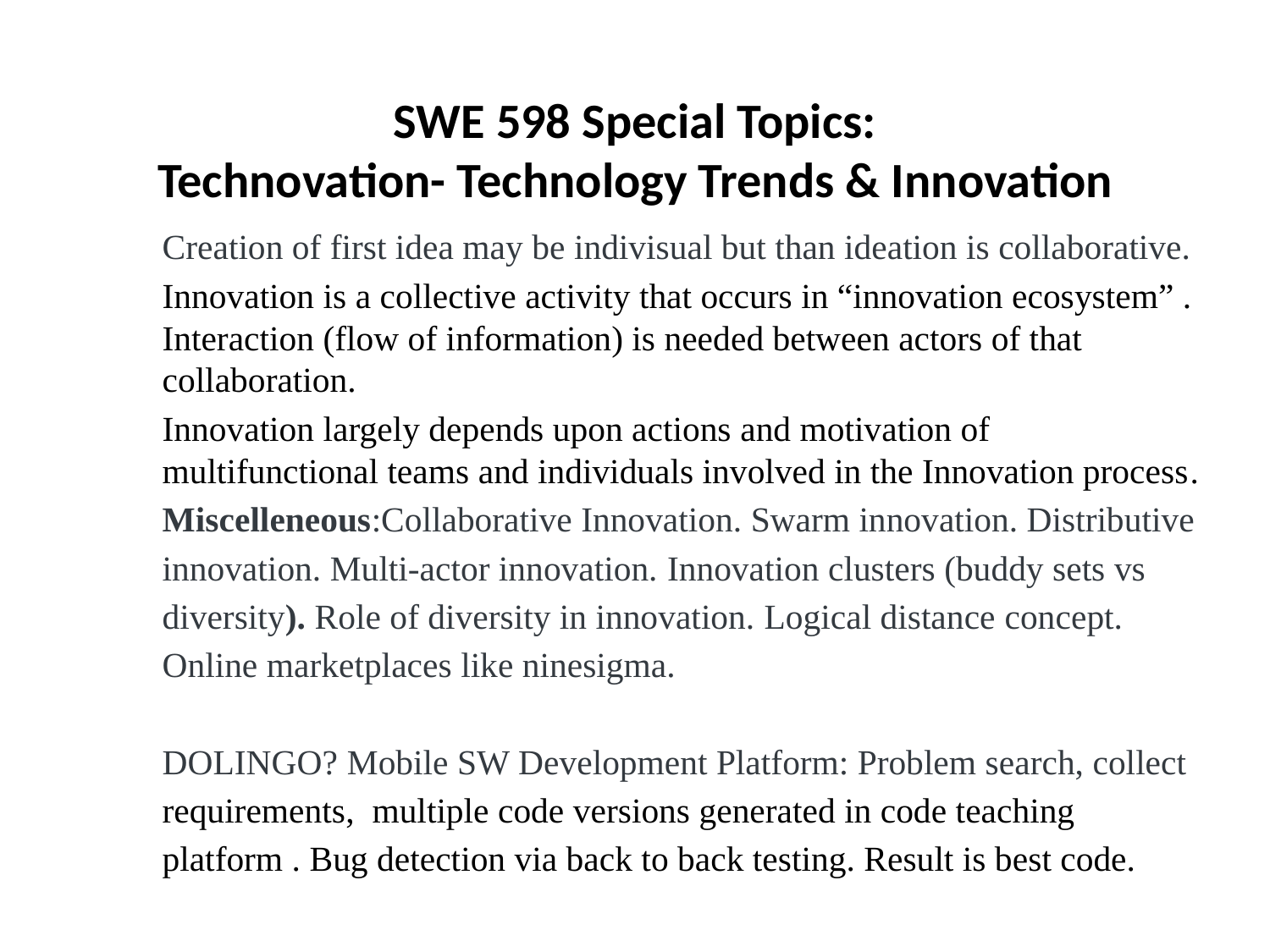

SWE 598 Special Topics:
Technovation- Technology Trends & Innovation
Creation of first idea may be indivisual but than ideation is collaborative.
Innovation is a collective activity that occurs in “innovation ecosystem” .  Interaction (flow of information) is needed between actors of that collaboration.
Innovation largely depends upon actions and motivation of multifunctional teams and individuals involved in the Innovation process.
Miscelleneous:Collaborative Innovation. Swarm innovation. Distributive innovation. Multi-actor innovation. Innovation clusters (buddy sets vs diversity). Role of diversity in innovation. Logical distance concept.
Online marketplaces like ninesigma.

DOLINGO? Mobile SW Development Platform: Problem search, collect requirements,  multiple code versions generated in code teaching platform . Bug detection via back to back testing. Result is best code.